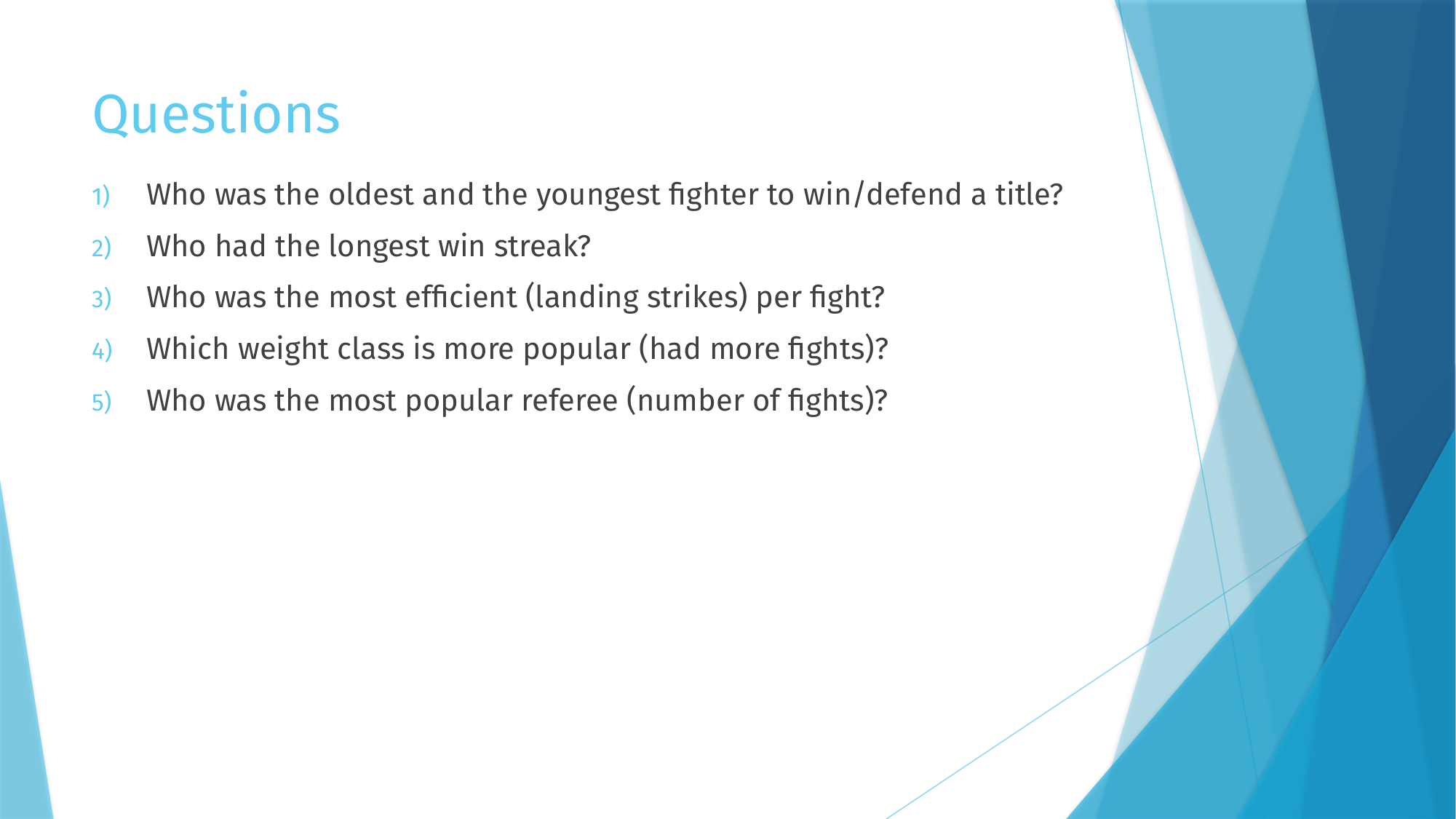

# Questions
Who was the oldest and the youngest fighter to win/defend a title?
Who had the longest win streak?
Who was the most efficient (landing strikes) per fight?
Which weight class is more popular (had more fights)?
Who was the most popular referee (number of fights)?